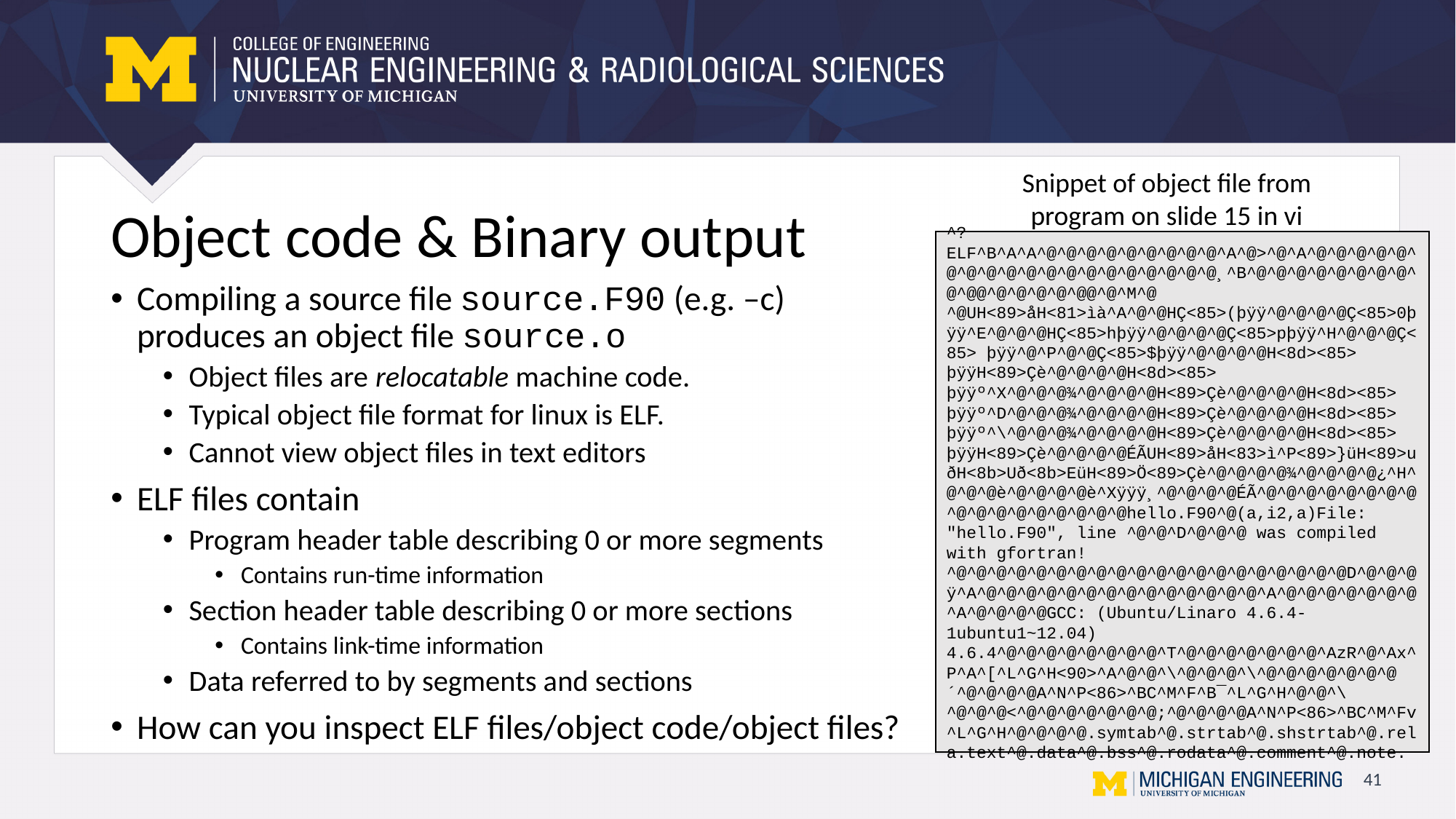

Snippet of object file from
program on slide 15 in vi
# Object code & Binary output
^?ELF^B^A^A^@^@^@^@^@^@^@^@^@^A^@>^@^A^@^@^@^@^@^@^@^@^@^@^@^@^@^@^@^@^@^@^@¸^B^@^@^@^@^@^@^@^@^@^@@^@^@^@^@^@@^@^M^@
^@UH<89>åH<81>ìà^A^@^@HÇ<85>(þÿÿ^@^@^@^@Ç<85>0þÿÿ^E^@^@^@HÇ<85>hþÿÿ^@^@^@^@Ç<85>pþÿÿ^H^@^@^@Ç<85> þÿÿ^@^P^@^@Ç<85>$þÿÿ^@^@^@^@H<8d><85> þÿÿH<89>Çè^@^@^@^@H<8d><85> þÿÿº^X^@^@^@¾^@^@^@^@H<89>Çè^@^@^@^@H<8d><85> þÿÿº^D^@^@^@¾^@^@^@^@H<89>Çè^@^@^@^@H<8d><85> þÿÿº^\^@^@^@¾^@^@^@^@H<89>Çè^@^@^@^@H<8d><85> þÿÿH<89>Çè^@^@^@^@ÉÃUH<89>åH<83>ì^P<89>}üH<89>uðH<8b>Uð<8b>EüH<89>Ö<89>Çè^@^@^@^@¾^@^@^@^@¿^H^@^@^@è^@^@^@^@è^Xÿÿÿ¸^@^@^@^@ÉÃ^@^@^@^@^@^@^@^@^@^@^@^@^@^@^@^@^@hello.F90^@(a,i2,a)File: "hello.F90", line ^@^@^D^@^@^@ was compiled with gfortran!^@^@^@^@^@^@^@^@^@^@^@^@^@^@^@^@^@^@^@^@D^@^@^@ÿ^A^@^@^@^@^@^@^@^@^@^@^@^@^@^@^A^@^@^@^@^@^@^@^A^@^@^@^@GCC: (Ubuntu/Linaro 4.6.4-1ubuntu1~12.04) 4.6.4^@^@^@^@^@^@^@^@^T^@^@^@^@^@^@^@^AzR^@^Ax^P^A^[^L^G^H<90>^A^@^@^\^@^@^@^\^@^@^@^@^@^@^@´^@^@^@^@A^N^P<86>^BC^M^F^B¯^L^G^H^@^@^\^@^@^@<^@^@^@^@^@^@^@;^@^@^@^@A^N^P<86>^BC^M^Fv^L^G^H^@^@^@^@.symtab^@.strtab^@.shstrtab^@.rela.text^@.data^@.bss^@.rodata^@.comment^@.note.
Compiling a source file source.F90 (e.g. –c) produces an object file source.o
Object files are relocatable machine code.
Typical object file format for linux is ELF.
Cannot view object files in text editors
ELF files contain
Program header table describing 0 or more segments
Contains run-time information
Section header table describing 0 or more sections
Contains link-time information
Data referred to by segments and sections
How can you inspect ELF files/object code/object files?